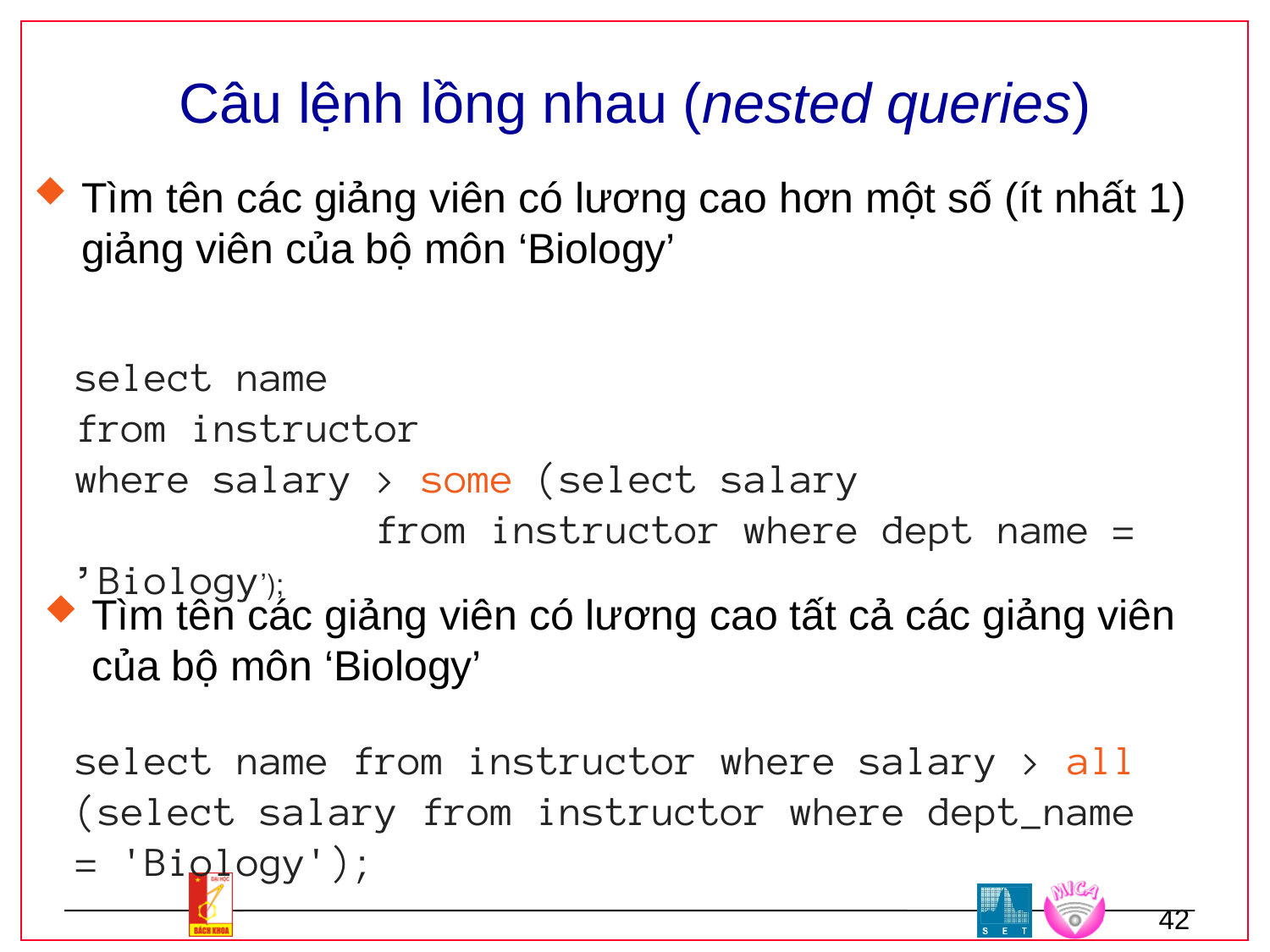

# Câu lệnh lồng nhau (nested queries)
Tìm tên các giảng viên có lương cao hơn một số (ít nhất 1) giảng viên của bộ môn ‘Biology’
select name
from instructor
where salary > some (select salary                            from instructor where dept name = ’Biology’);
Tìm tên các giảng viên có lương cao tất cả các giảng viên của bộ môn ‘Biology’
select name from instructor where salary > all
(select salary from instructor where dept_name = 'Biology');